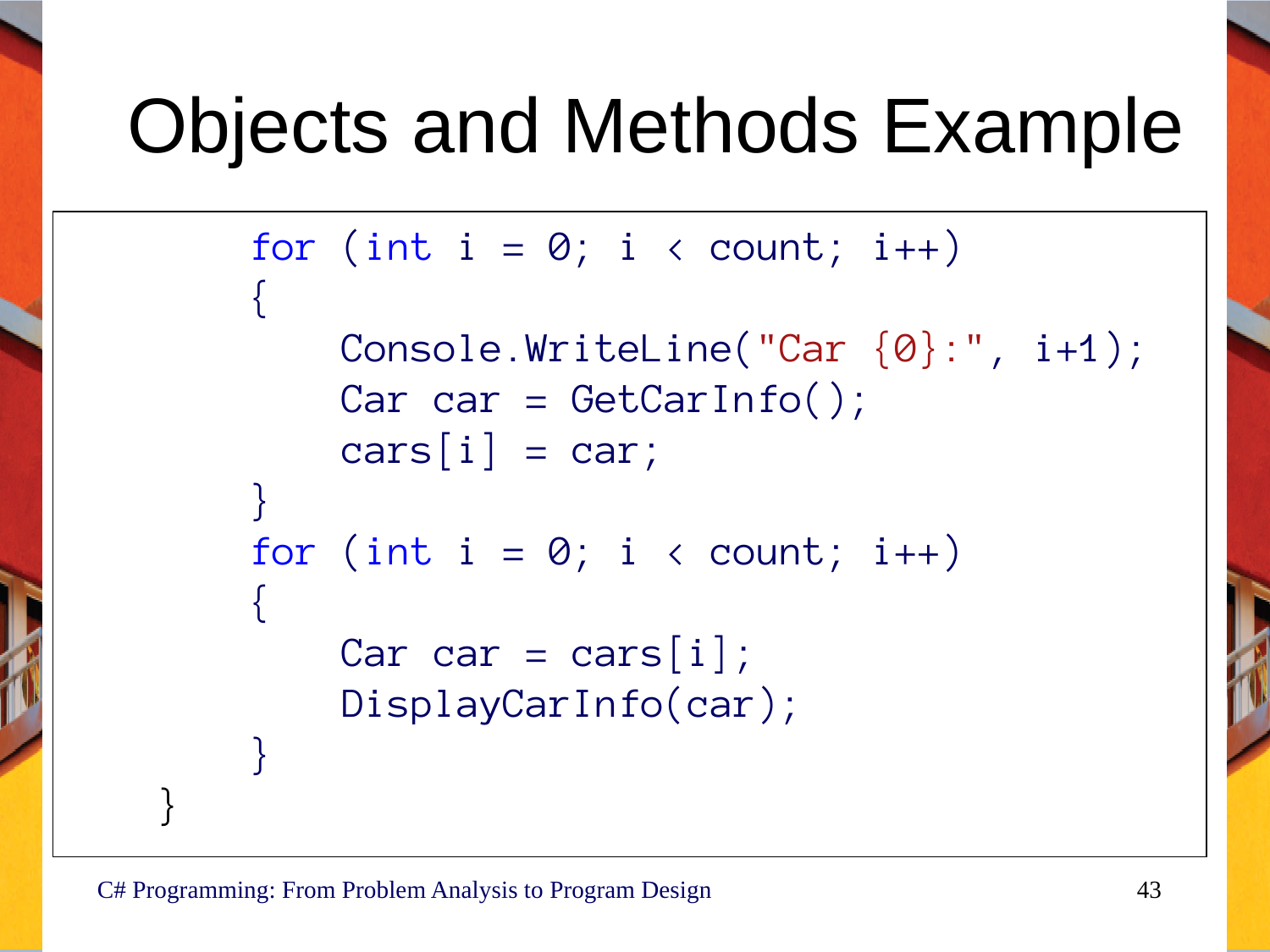

# Objects and Methods Example
        for (int i = 0; i < count; i++)
        {
            Console.WriteLine("Car {0}:", i+1);
            Car car = GetCarInfo();
            cars[i] = car;
        }
        for (int i = 0; i < count; i++)
        {
            Car car = cars[i];
            DisplayCarInfo(car);
        }
    }

C# Programming: From Problem Analysis to Program Design

43